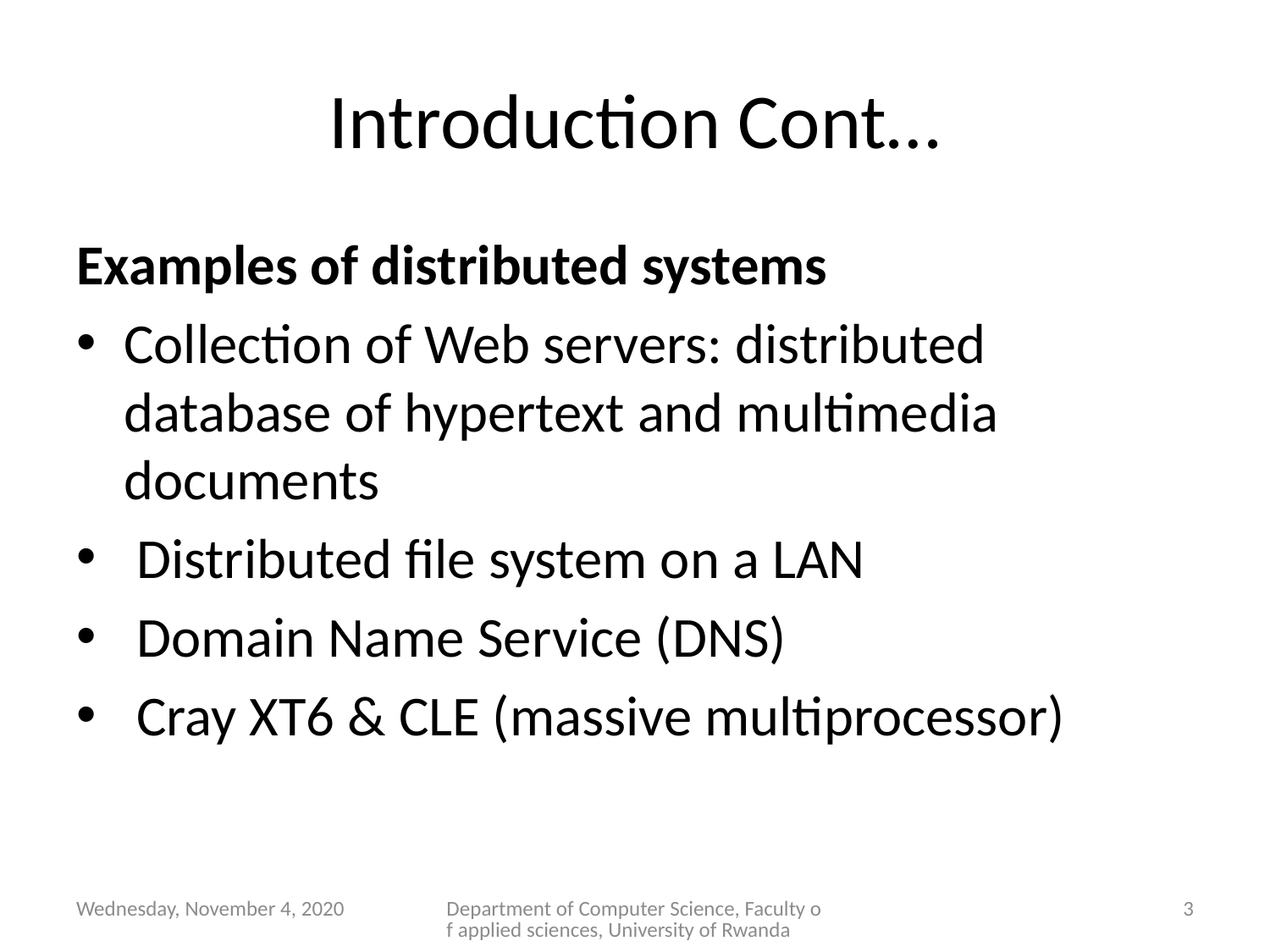

# Introduction Cont…
Examples of distributed systems
Collection of Web servers: distributed database of hypertext and multimedia documents
 Distributed file system on a LAN
 Domain Name Service (DNS)
 Cray XT6 & CLE (massive multiprocessor)

Wednesday, November 4, 2020
Department of Computer Science, Faculty of applied sciences, University of Rwanda
3